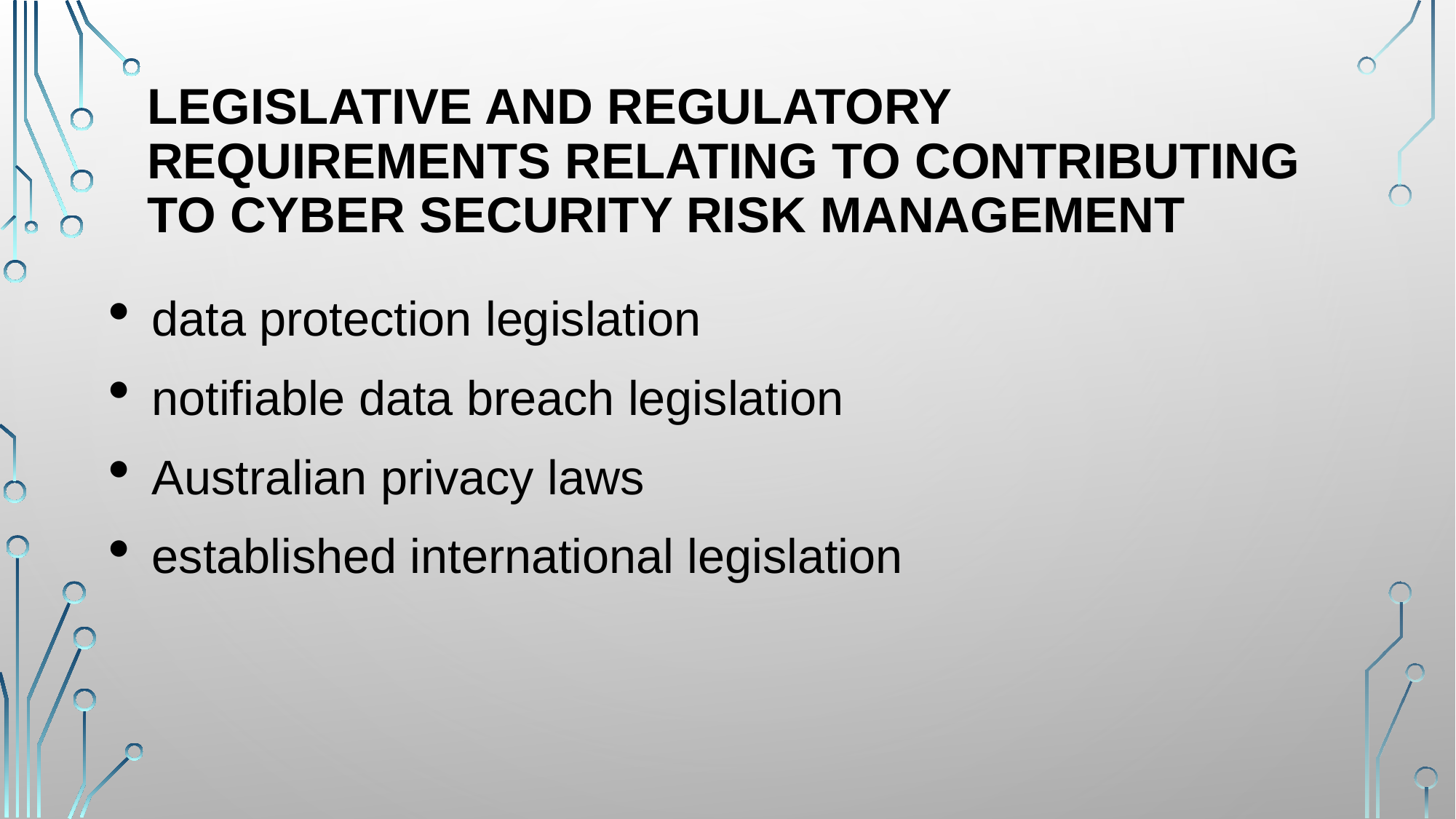

# Legislative and regulatory requirements relating to contributing to cyber security risk management
data protection legislation
notifiable data breach legislation
Australian privacy laws
established international legislation